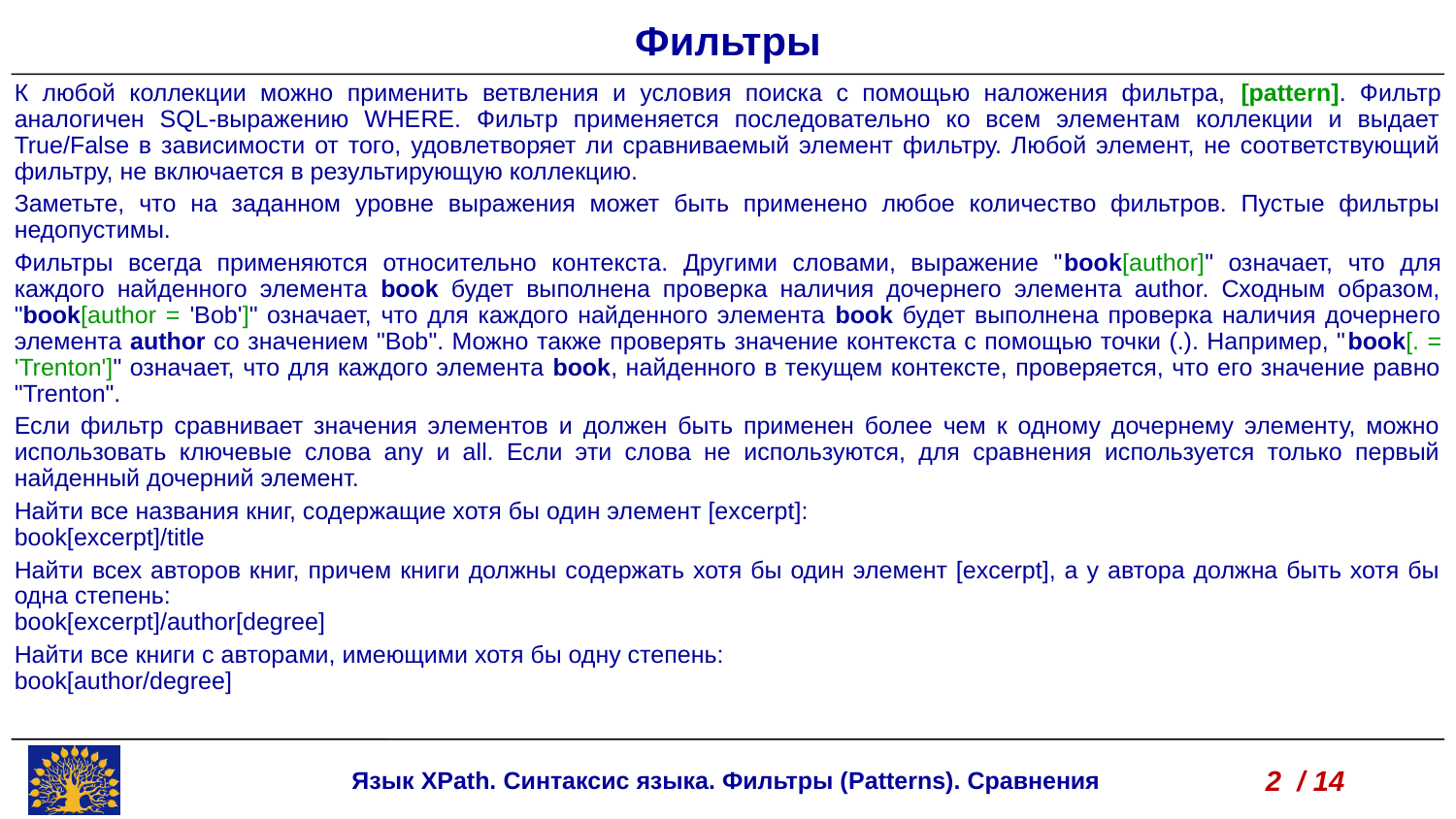

Фильтры
К любой коллекции можно применить ветвления и условия поиска с помощью наложения фильтра, [pattern]. Фильтр аналогичен SQL-выражению WHERE. Фильтр применяется последовательно ко всем элементам коллекции и выдает True/False в зависимости от того, удовлетворяет ли сравниваемый элемент фильтру. Любой элемент, не соответствующий фильтру, не включается в результирующую коллекцию.

Заметьте, что на заданном уровне выражения может быть применено любое количество фильтров. Пустые фильтры недопустимы.

Фильтры всегда применяются относительно контекста. Другими словами, выражение "book[author]" означает, что для каждого найденного элемента book будет выполнена проверка наличия дочернего элемента author. Сходным образом, "book[author = 'Bob']" означает, что для каждого найденного элемента book будет выполнена проверка наличия дочернего элемента author со значением "Bob". Можно также проверять значение контекста с помощью точки (.). Например, "book[. = 'Trenton']" означает, что для каждого элемента book, найденного в текущем контексте, проверяется, что его значение равно "Trenton".

Если фильтр сравнивает значения элементов и должен быть применен более чем к одному дочернему элементу, можно использовать ключевые слова any и all. Если эти слова не используются, для сравнения используется только первый найденный дочерний элемент.

Найти все названия книг, содержащие хотя бы один элемент [excerpt]:
book[excerpt]/title

Найти всех авторов книг, причем книги должны содержать хотя бы один элемент [excerpt], а у автора должна быть хотя бы одна степень:
book[excerpt]/author[degree]

Найти все книги с авторами, имеющими хотя бы одну степень:
book[author/degree]